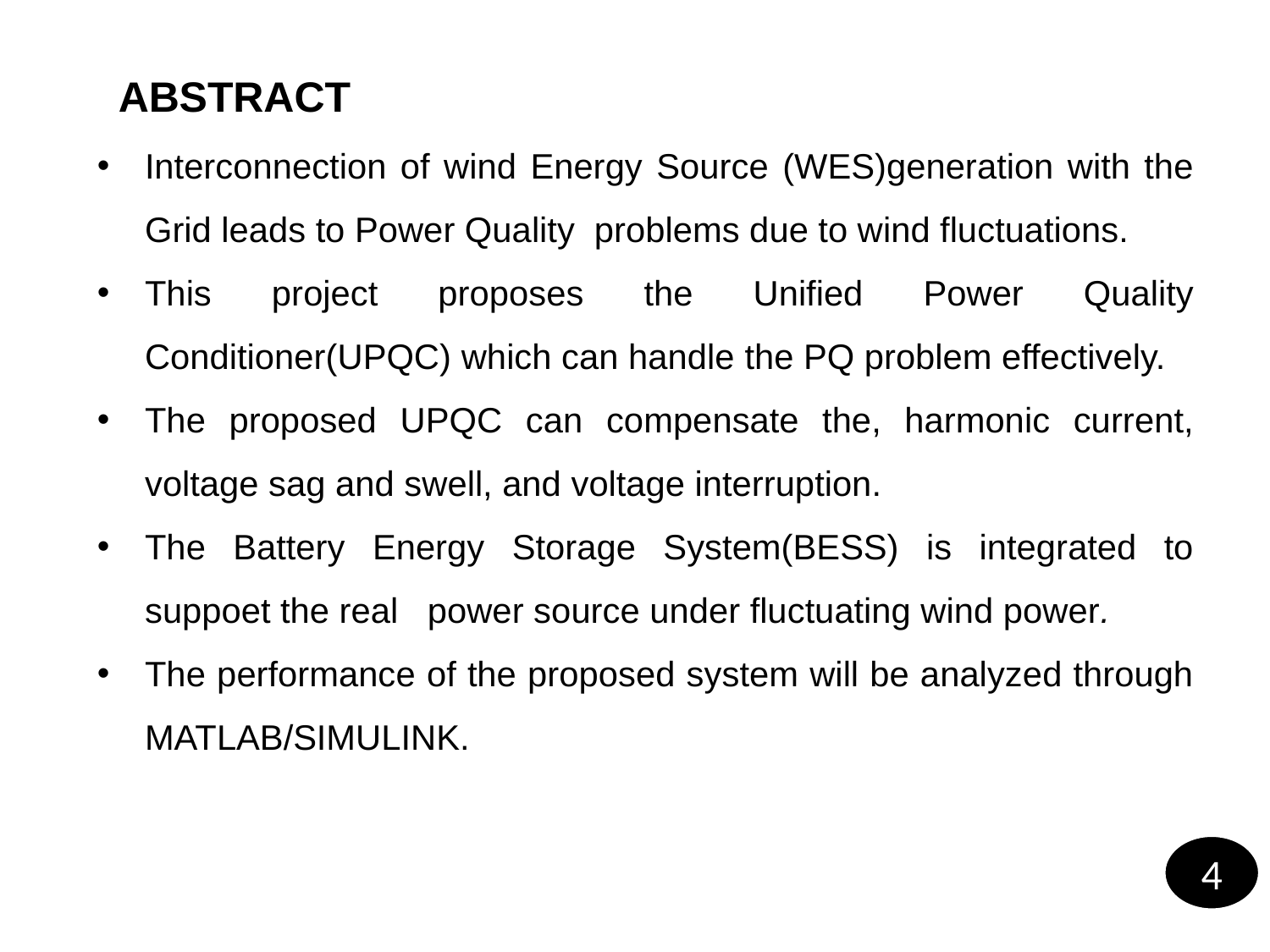

ABSTRACT
Interconnection of wind Energy Source (WES)generation with the Grid leads to Power Quality  problems due to wind fluctuations.
This project proposes the Unified Power Quality Conditioner(UPQC) which can handle the PQ problem effectively.
The proposed UPQC can compensate the, harmonic current, voltage sag and swell, and voltage interruption.
The Battery Energy Storage System(BESS) is integrated to suppoet the real   power source under fluctuating wind power.
The performance of the proposed system will be analyzed through MATLAB/SIMULINK.
4